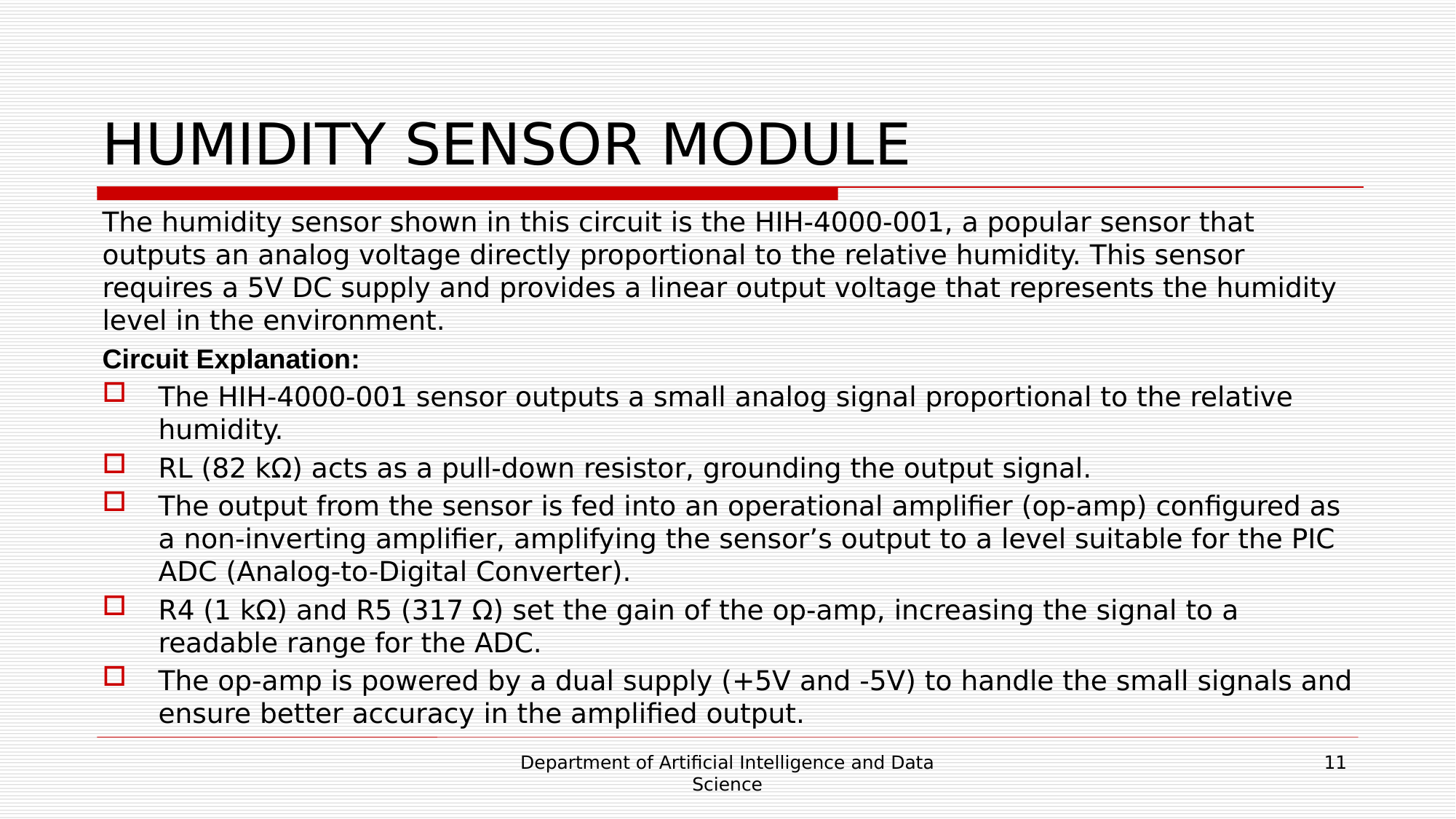

# HUMIDITY SENSOR MODULE
The humidity sensor shown in this circuit is the HIH-4000-001, a popular sensor that outputs an analog voltage directly proportional to the relative humidity. This sensor requires a 5V DC supply and provides a linear output voltage that represents the humidity level in the environment.
Circuit Explanation:
The HIH-4000-001 sensor outputs a small analog signal proportional to the relative humidity.
RL (82 kΩ) acts as a pull-down resistor, grounding the output signal.
The output from the sensor is fed into an operational amplifier (op-amp) configured as a non-inverting amplifier, amplifying the sensor’s output to a level suitable for the PIC ADC (Analog-to-Digital Converter).
R4 (1 kΩ) and R5 (317 Ω) set the gain of the op-amp, increasing the signal to a readable range for the ADC.
The op-amp is powered by a dual supply (+5V and -5V) to handle the small signals and ensure better accuracy in the amplified output.
Department of Artificial Intelligence and Data Science
11